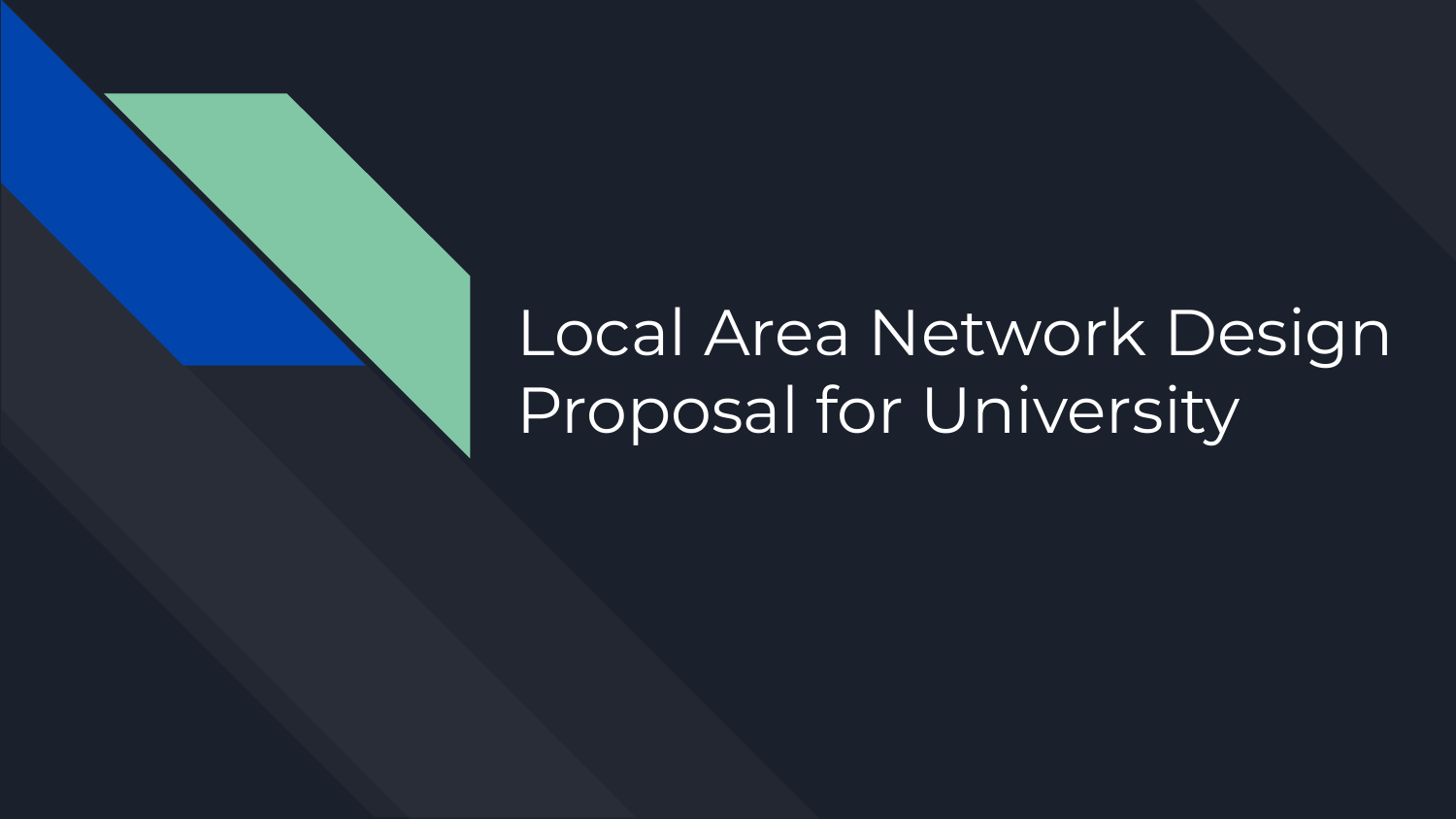

# Local Area Network Design Proposal for University